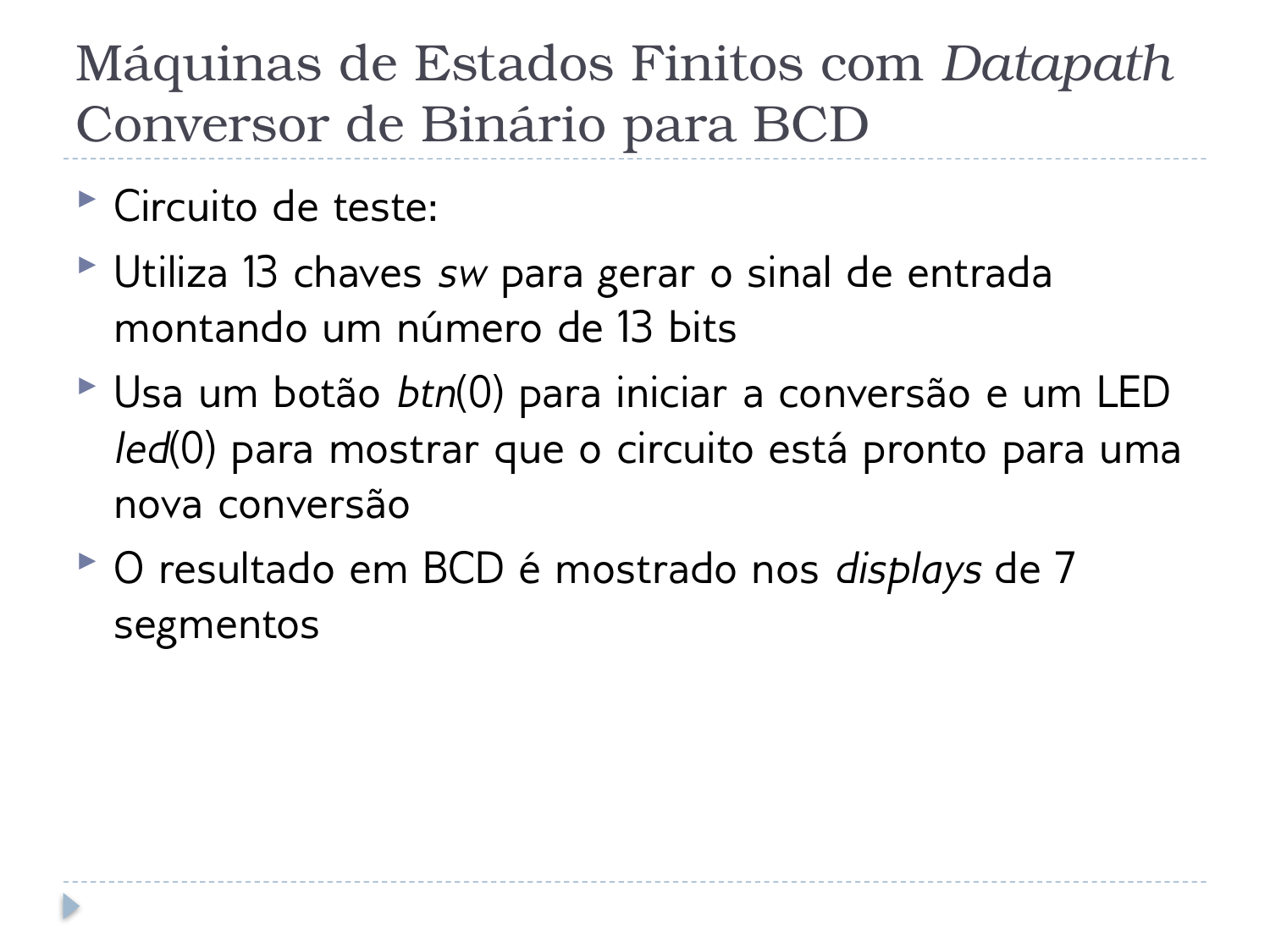

# Máquinas de Estados Finitos com Datapath Conversor de Binário para BCD
Circuito de teste:
Utiliza 13 chaves sw para gerar o sinal de entrada montando um número de 13 bits
Usa um botão btn(0) para iniciar a conversão e um LED led(0) para mostrar que o circuito está pronto para uma nova conversão
O resultado em BCD é mostrado nos displays de 7 segmentos